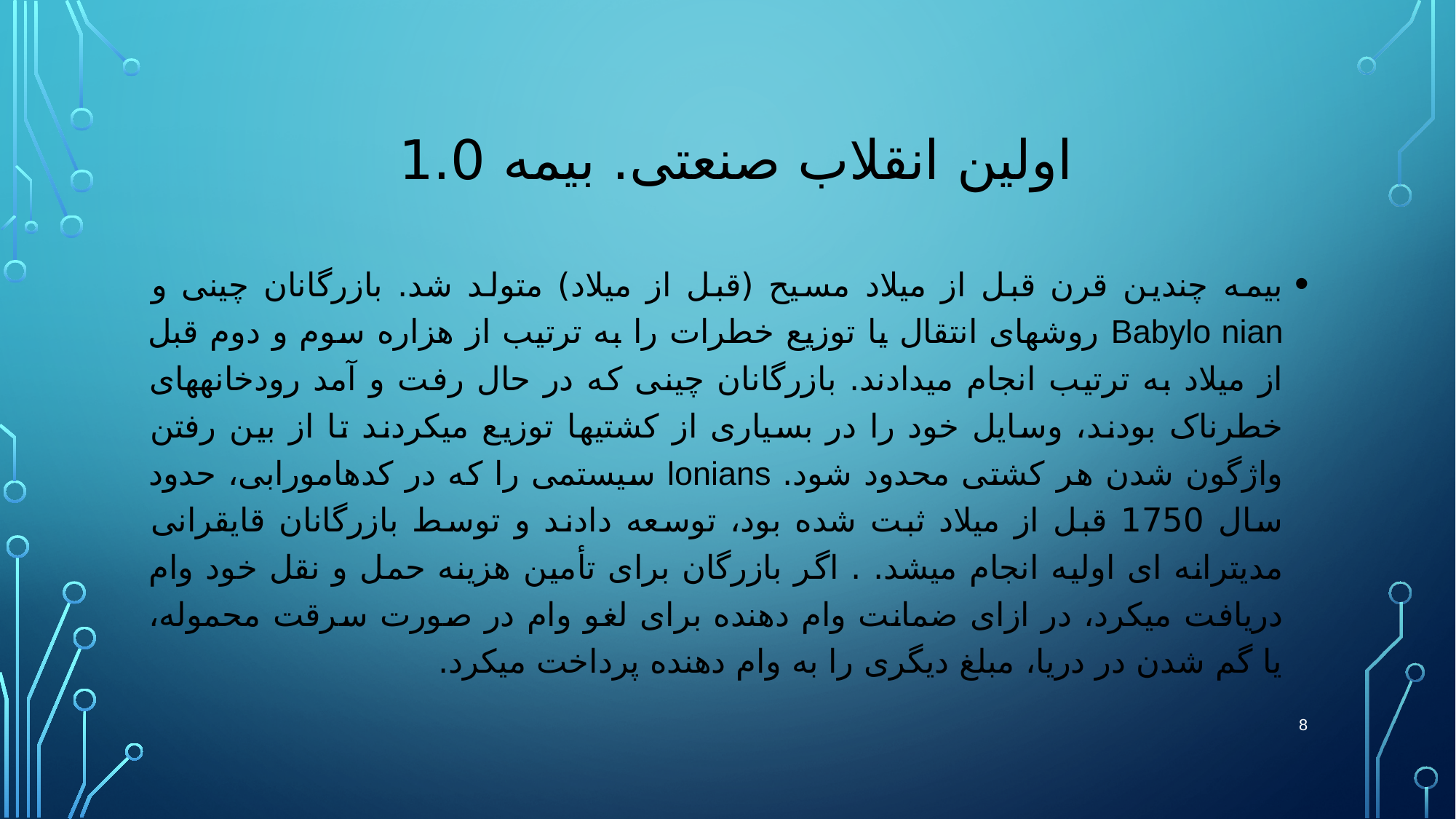

# اولین انقلاب صنعتی. بیمه 1.0
بیمه چندین قرن قبل از میلاد مسیح (قبل از میلاد) متولد شد. بازرگانان چینی و Babylo nian روشهای انتقال یا توزیع خطرات را به ترتیب از هزاره سوم و دوم قبل از میلاد به ترتیب انجام می‏دادند. بازرگانان چینی که در حال رفت و آمد رودخانه‏های خطرناک بودند، وسایل خود را در بسیاری از کشتی‏ها توزیع می‏کردند تا از بین رفتن واژگون شدن هر کشتی محدود شود. lonians سیستمی را که در کد‏هامورابی، حدود سال 1750 قبل از میلاد ثبت شده بود، توسعه دادند و توسط بازرگانان قایقرانی مدیترانه ای اولیه انجام می‏شد. . اگر بازرگان برای تأمین هزینه حمل و نقل خود وام دریافت می‏کرد، در ازای ضمانت وام دهنده برای لغو وام در صورت سرقت محموله، یا گم شدن در دریا، مبلغ دیگری را به وام دهنده پرداخت می‏کرد.
8